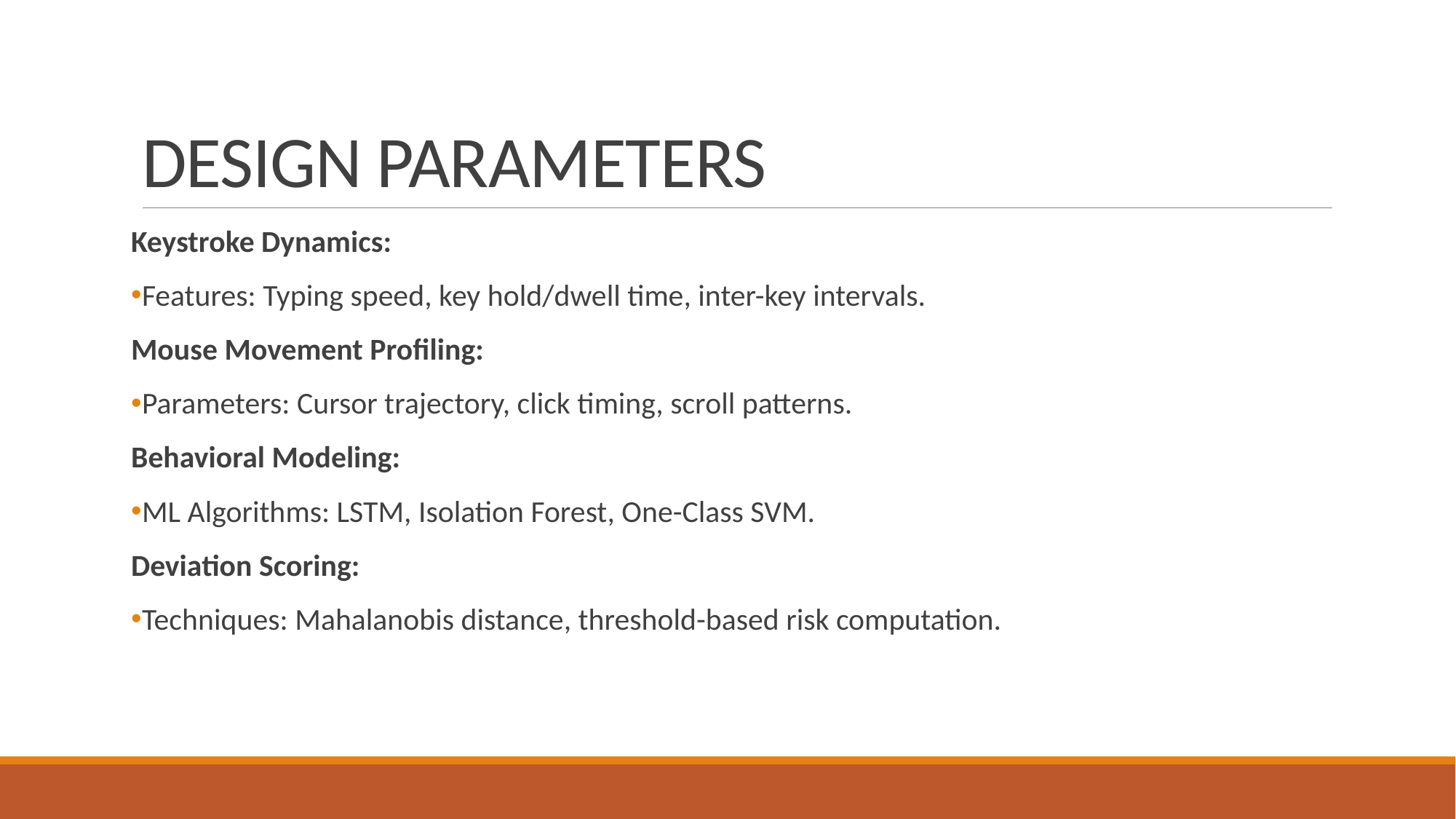

# DESIGN PARAMETERS
Keystroke Dynamics:
Features: Typing speed, key hold/dwell time, inter-key intervals.
Mouse Movement Profiling:
Parameters: Cursor trajectory, click timing, scroll patterns.
Behavioral Modeling:
ML Algorithms: LSTM, Isolation Forest, One-Class SVM.
Deviation Scoring:
Techniques: Mahalanobis distance, threshold-based risk computation.